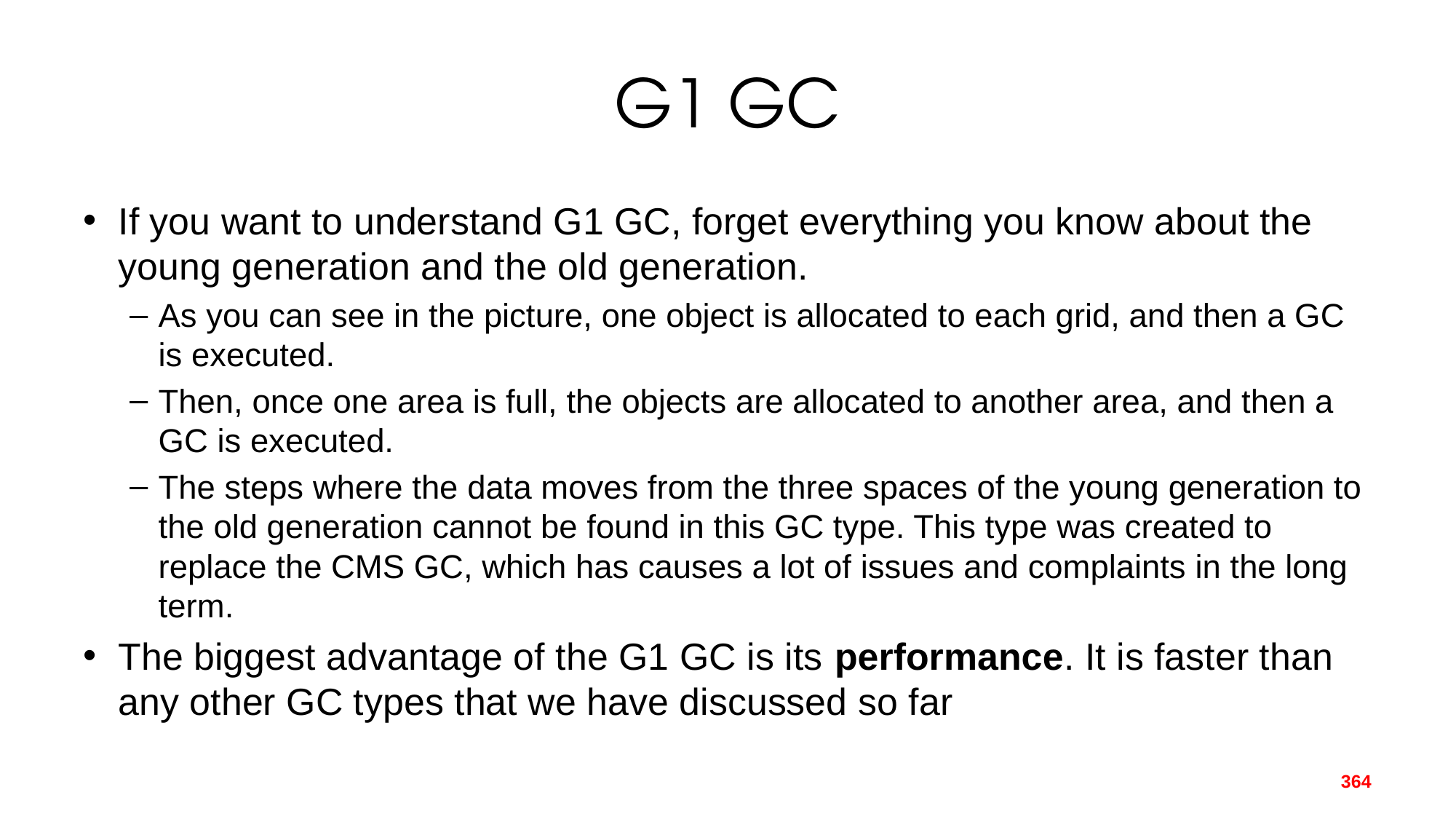

# G1 GC
If you want to understand G1 GC, forget everything you know about the young generation and the old generation.
As you can see in the picture, one object is allocated to each grid, and then a GC is executed.
Then, once one area is full, the objects are allocated to another area, and then a GC is executed.
The steps where the data moves from the three spaces of the young generation to the old generation cannot be found in this GC type. This type was created to replace the CMS GC, which has causes a lot of issues and complaints in the long term.
The biggest advantage of the G1 GC is its performance. It is faster than any other GC types that we have discussed so far

364